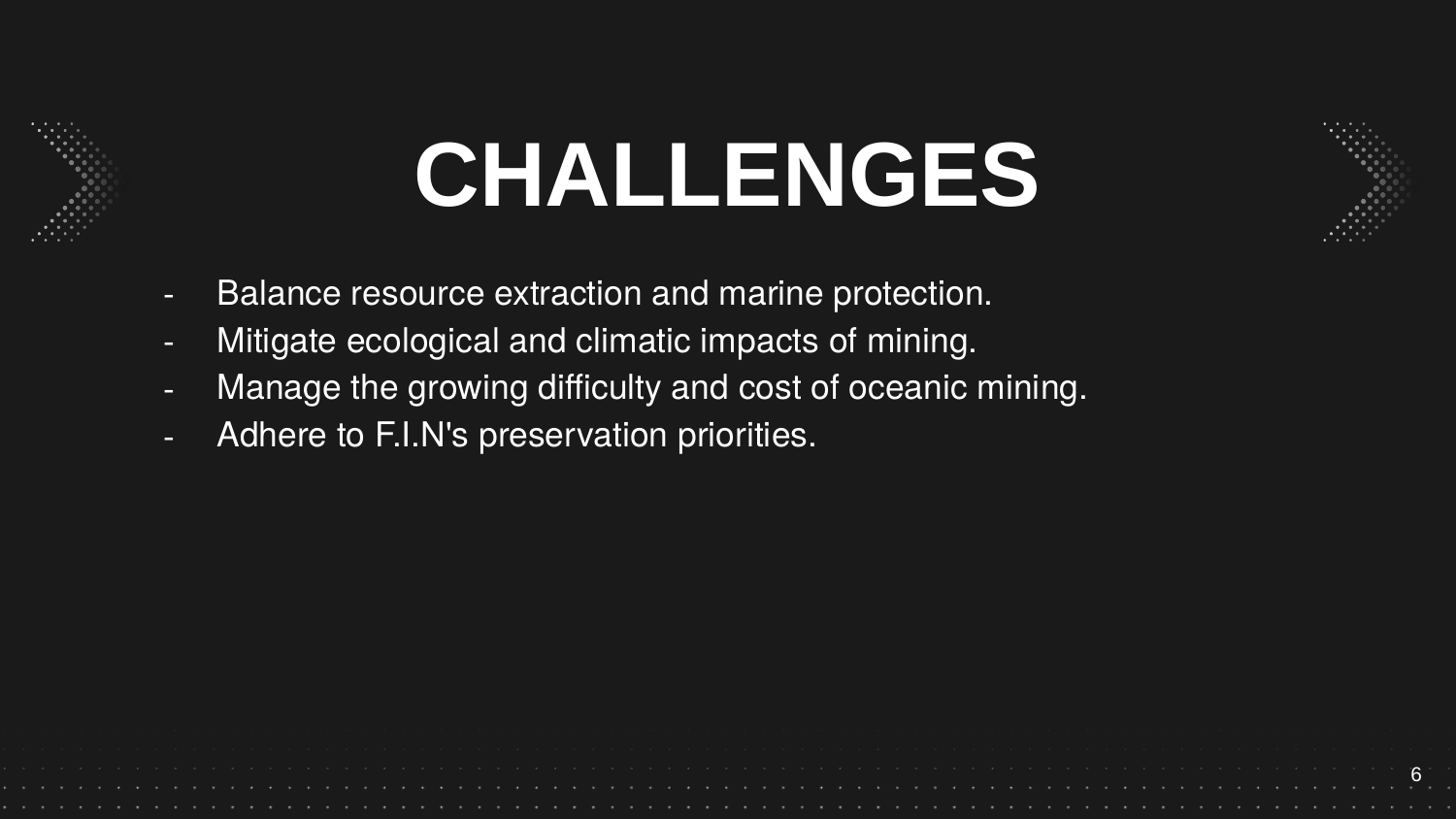

CHALLENGES

Balance resource extraction and marine protection.
Mitigate ecological and climatic impacts of mining.
Manage the growing difficulty and cost of oceanic mining.
Adhere to F.I.N's preservation priorities.

6